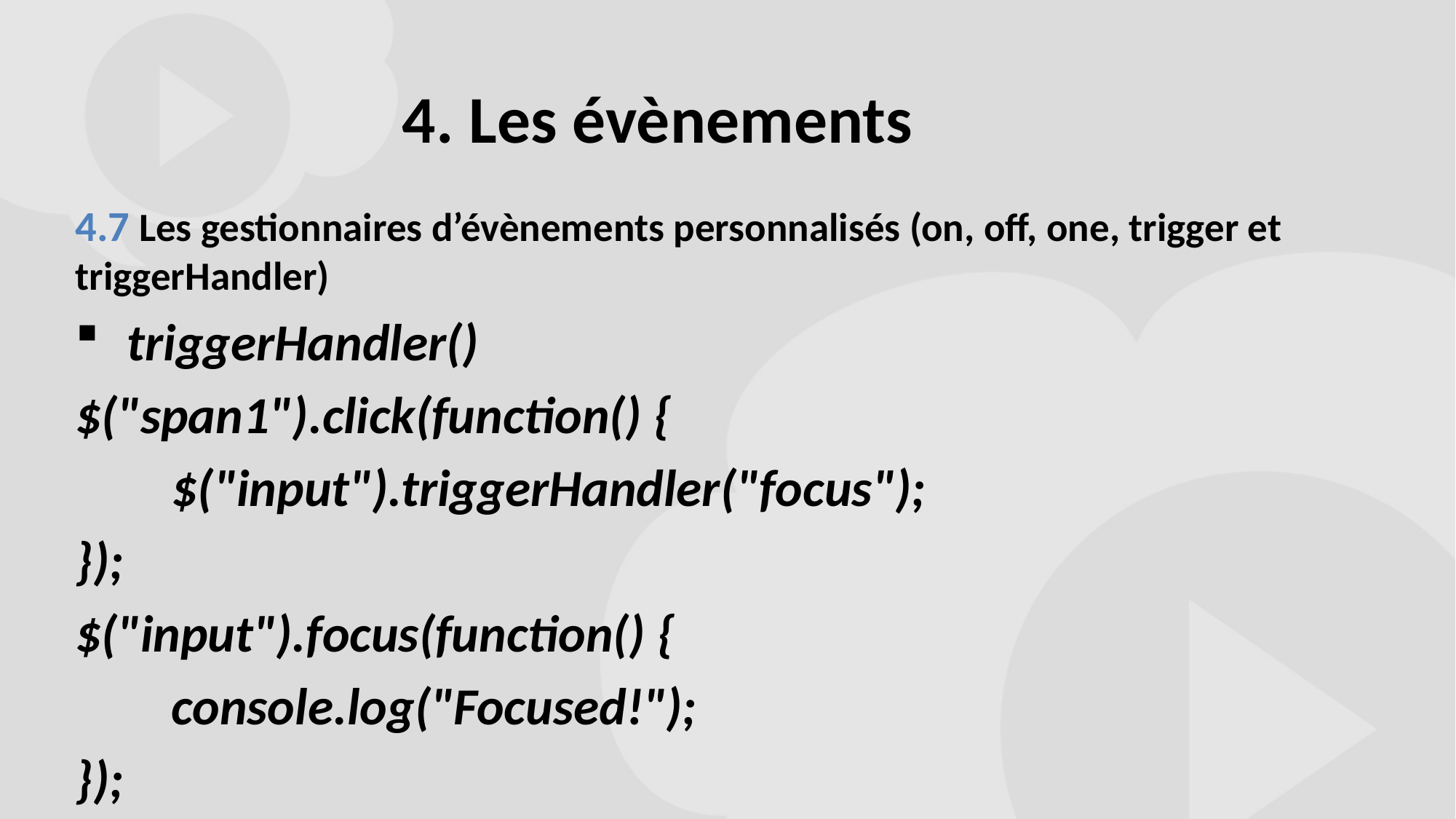

# 4. Les évènements
4.7 Les gestionnaires d’évènements personnalisés (on, off, one, trigger et triggerHandler)
triggerHandler()
$("span1").click(function() {
	$("input").triggerHandler("focus");
});
$("input").focus(function() {
  	console.log("Focused!");
});